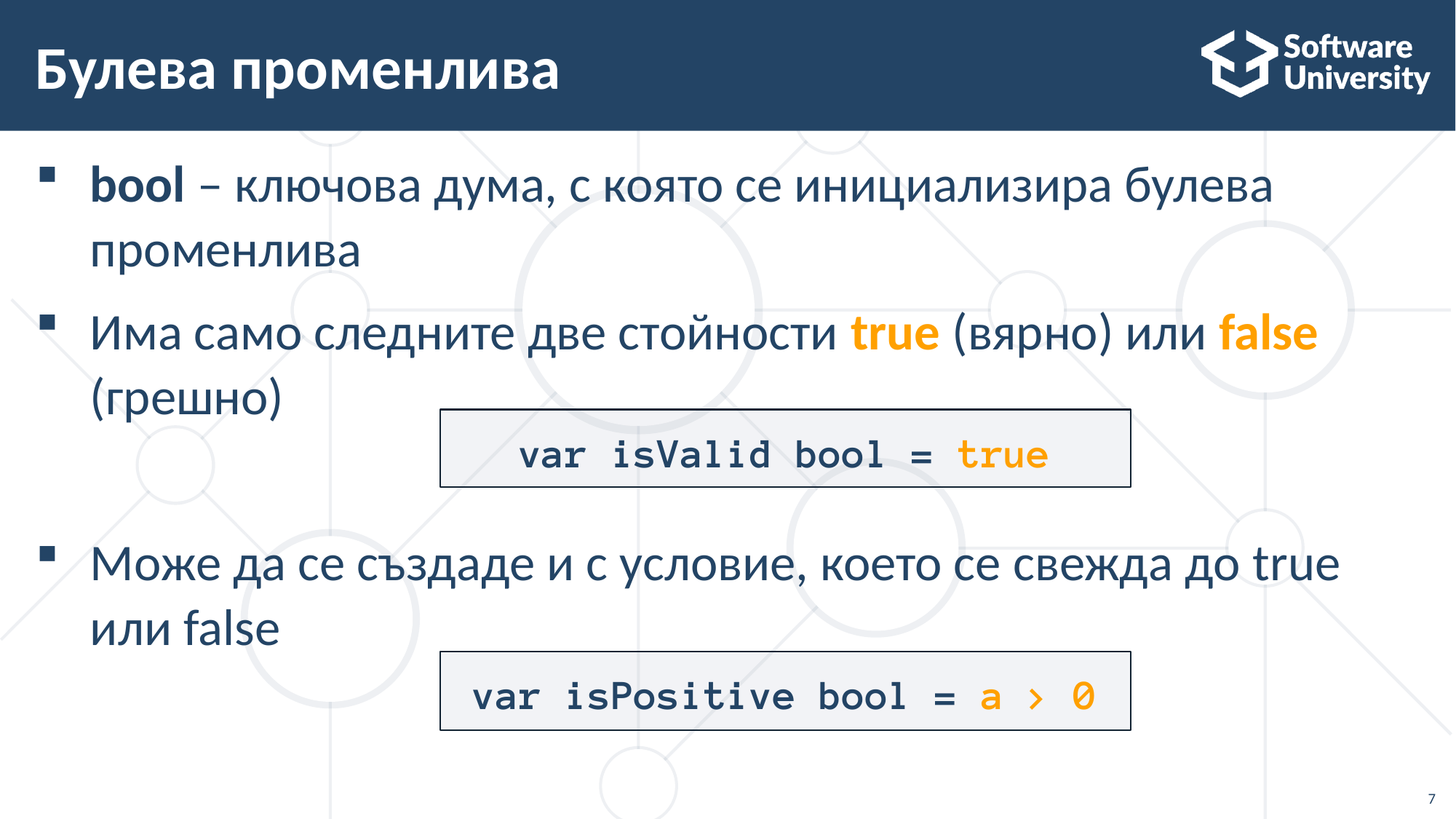

# Булева променлива
bool – ключова дума, с която се инициализира булева променлива
Има само следните две стойности true (вярно) или false (грешно)

Може да се създаде и с условие, което се свежда до true или false

var isValid bool = true
var isPositive bool = a > 0
7